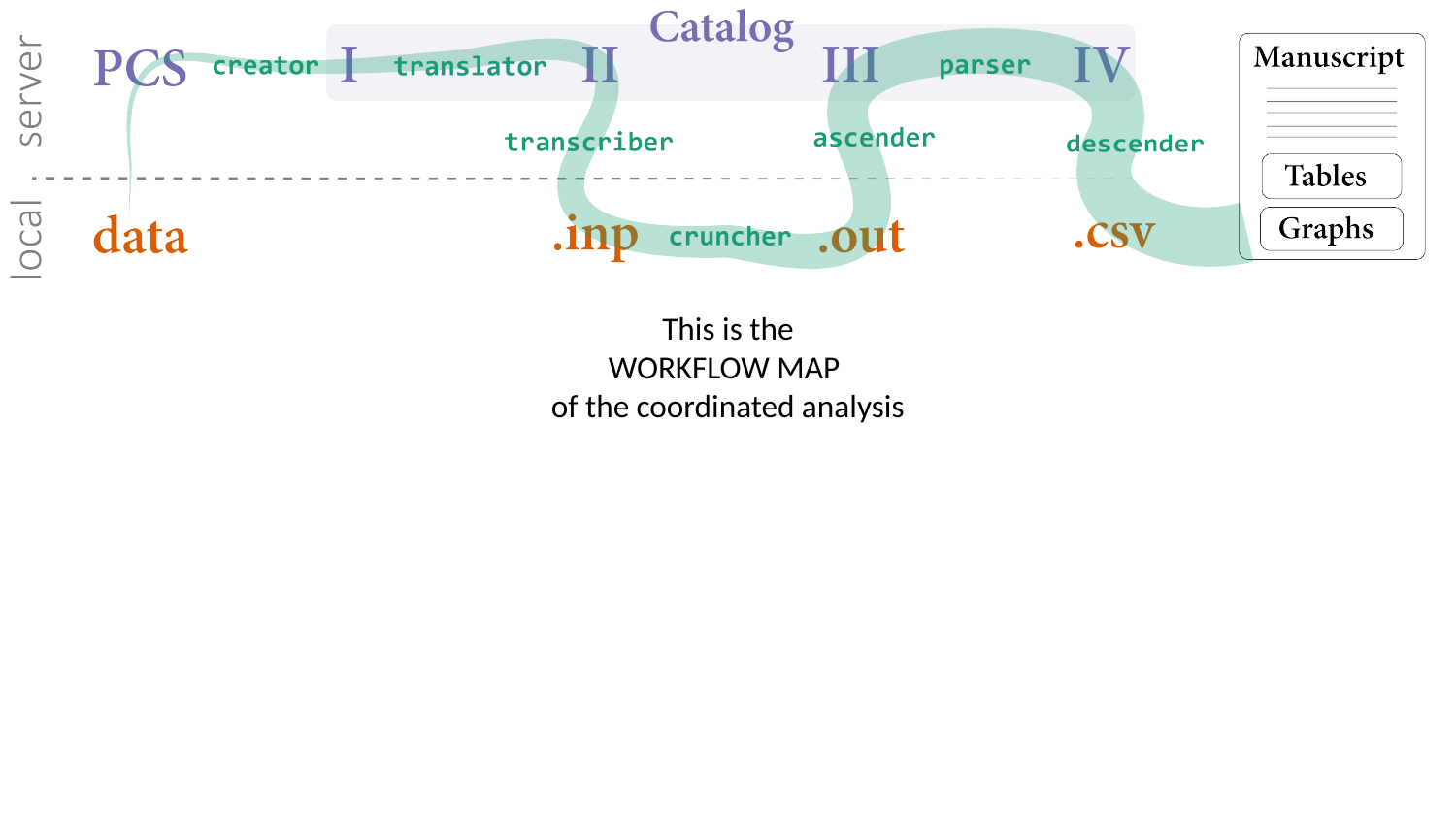

This is the
WORKFLOW MAP
of the coordinated analysis